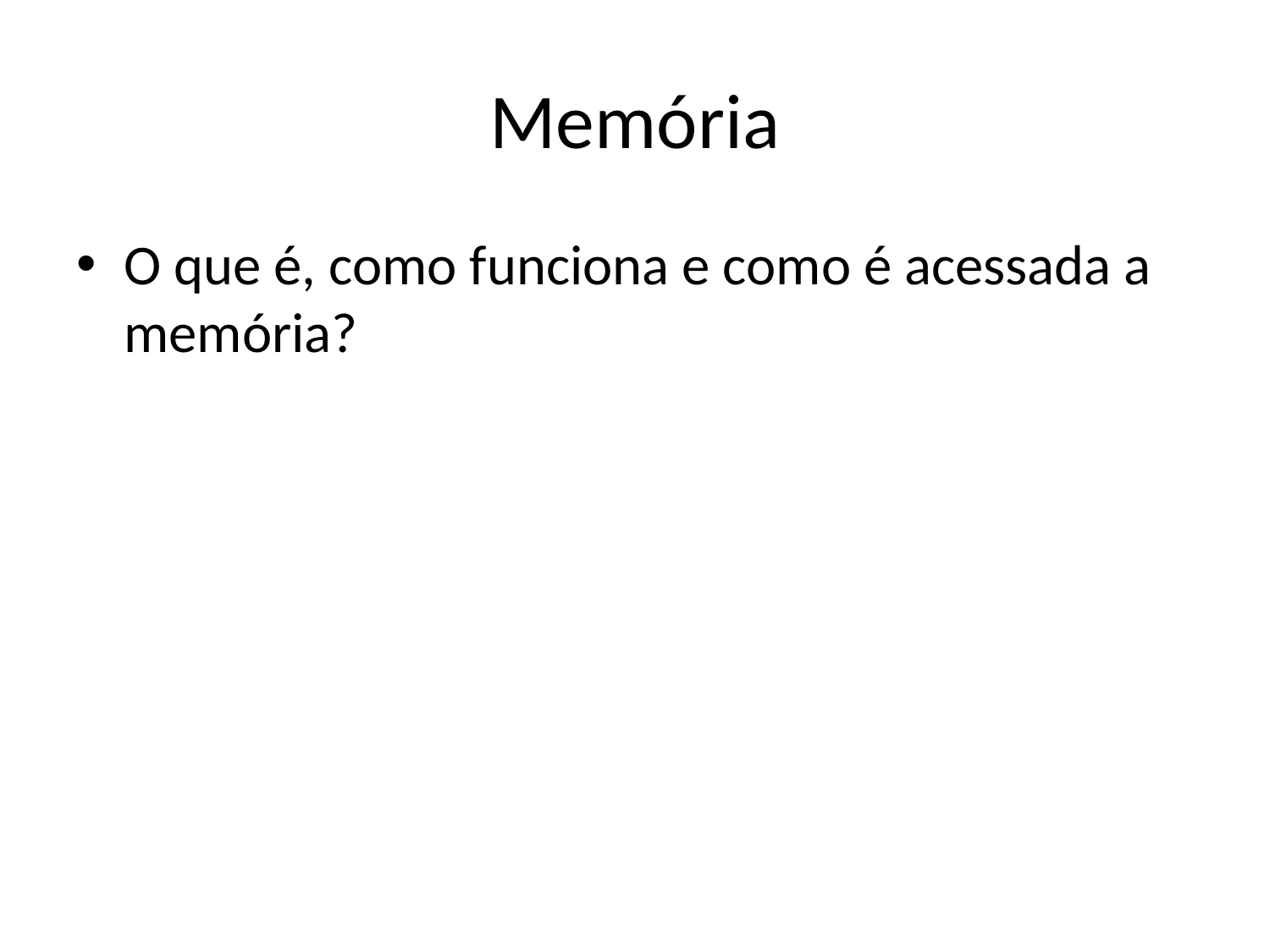

# Memória
O que é, como funciona e como é acessada a memória?